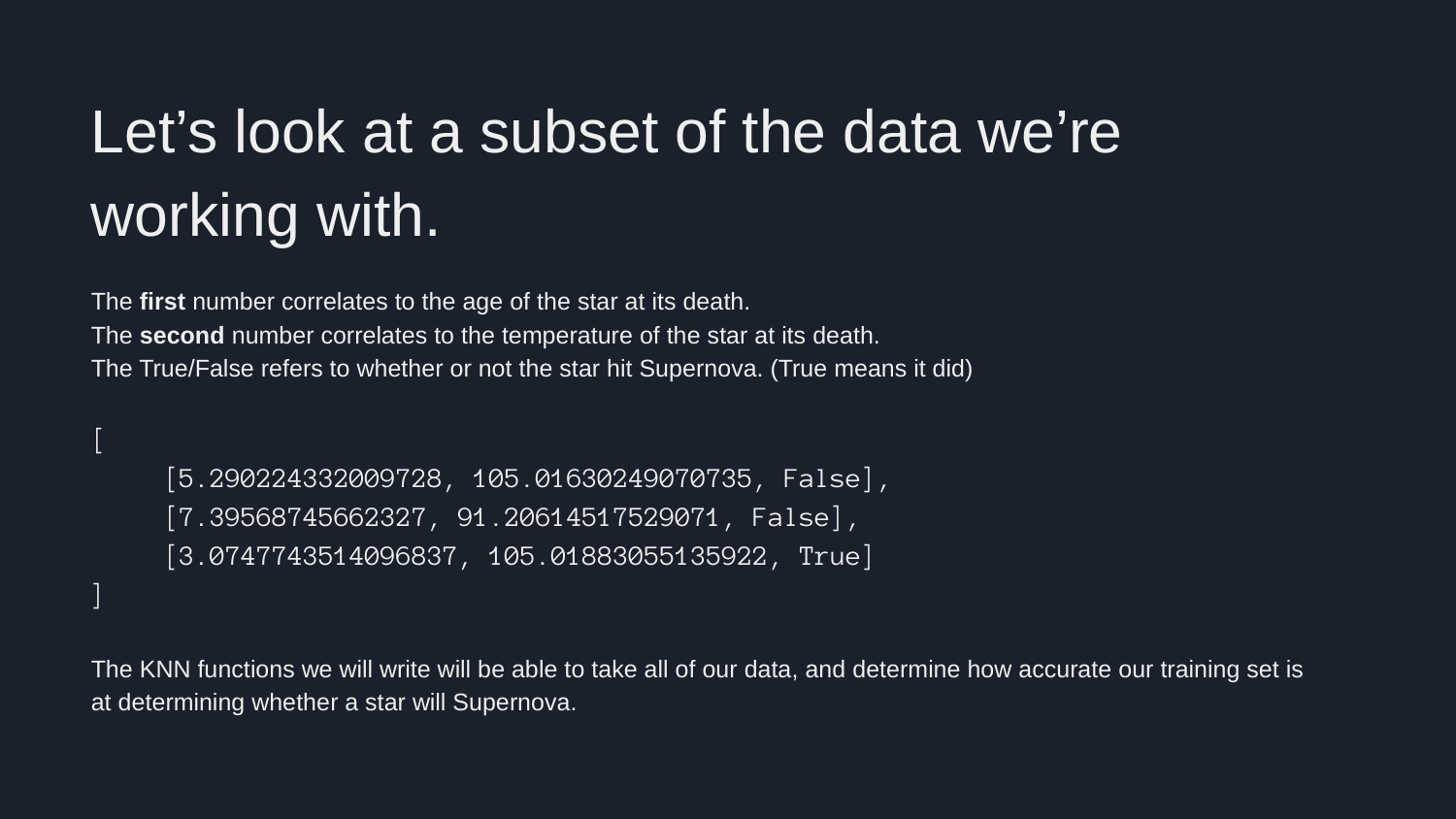

Let’s look at a subset of the data we’re working with.

The first number correlates to the age of the star at its death.
The second number correlates to the temperature of the star at its death.
The True/False refers to whether or not the star hit Supernova. (True means it did)

[
[5.290224332009728, 105.01630249070735, False],
[7.39568745662327, 91.20614517529071, False],
[3.0747743514096837, 105.01883055135922, True]
]

The KNN functions we will write will be able to take all of our data, and determine how accurate our training set is at determining whether a star will Supernova.